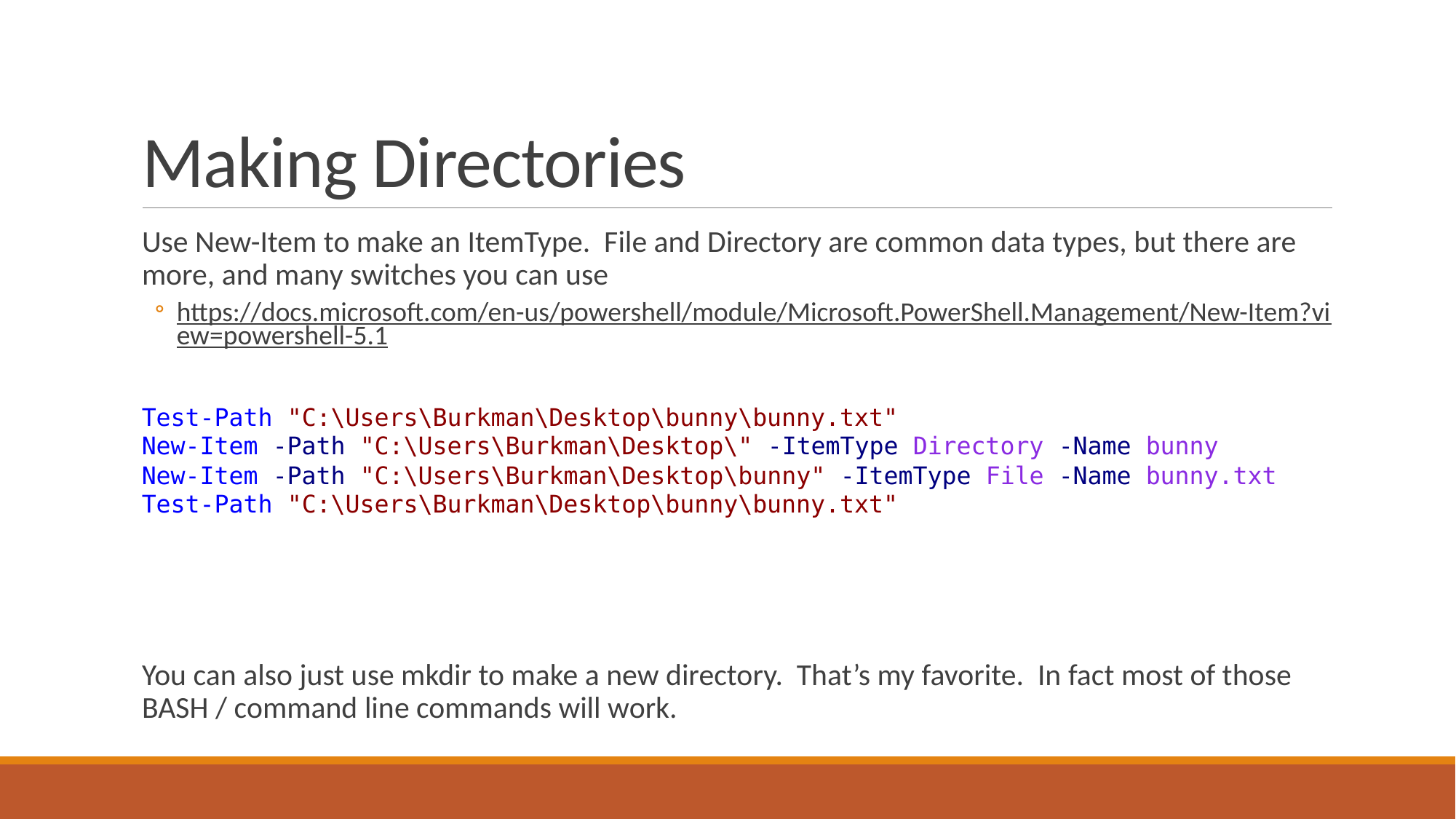

# Making Directories
Use New-Item to make an ItemType.  File and Directory are common data types, but there are more, and many switches you can use
https://docs.microsoft.com/en-us/powershell/module/Microsoft.PowerShell.Management/New-Item?view=powershell-5.1

You can also just use mkdir to make a new directory.  That’s my favorite.  In fact most of those BASH / command line commands will work.

Test-Path "C:\Users\Burkman\Desktop\bunny\bunny.txt"
New-Item -Path "C:\Users\Burkman\Desktop\" -ItemType Directory -Name bunny
New-Item -Path "C:\Users\Burkman\Desktop\bunny" -ItemType File -Name bunny.txt
Test-Path "C:\Users\Burkman\Desktop\bunny\bunny.txt"